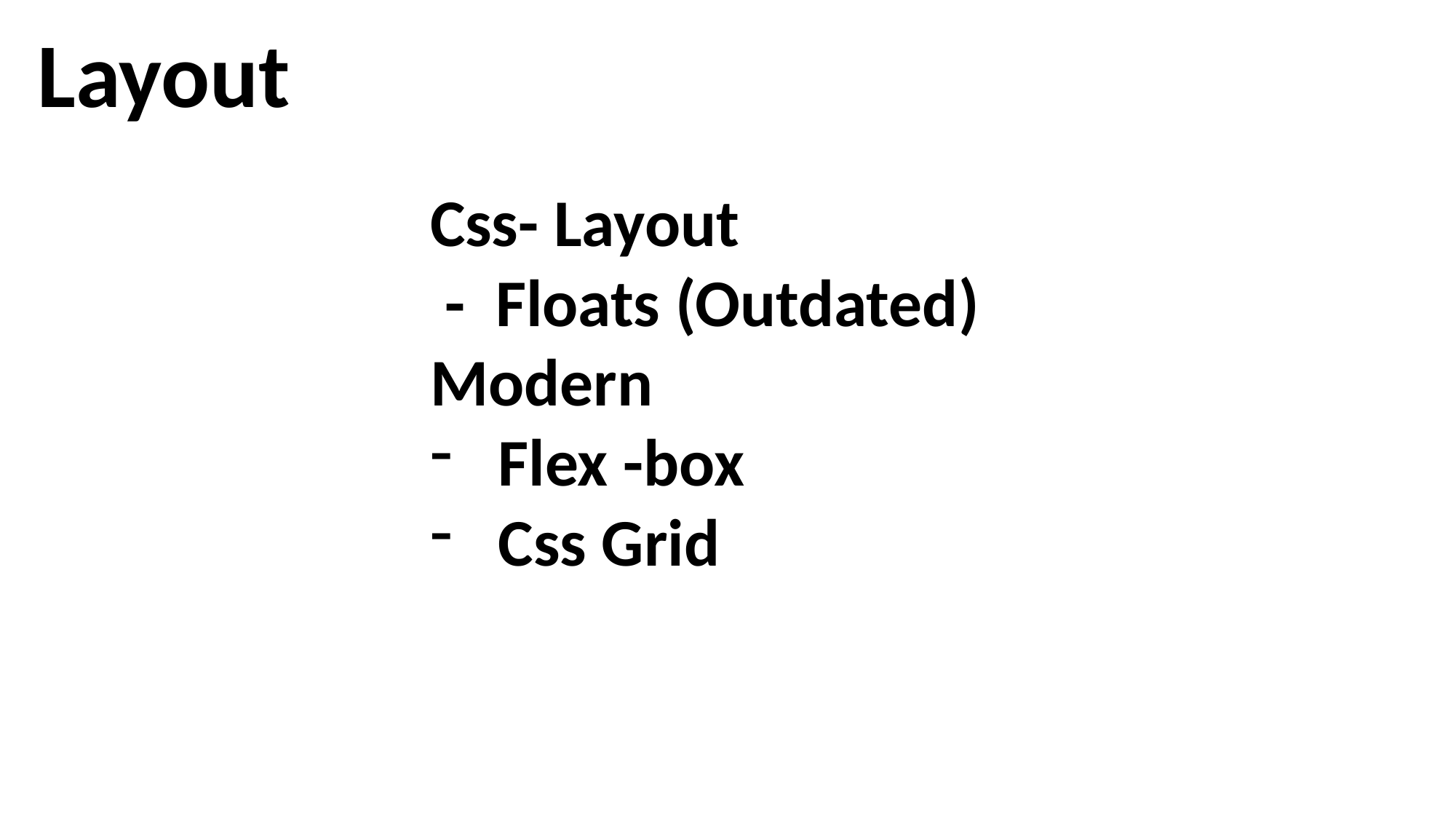

Layout
Css- Layout
 -  Floats (Outdated)
Modern
Flex -box
Css Grid